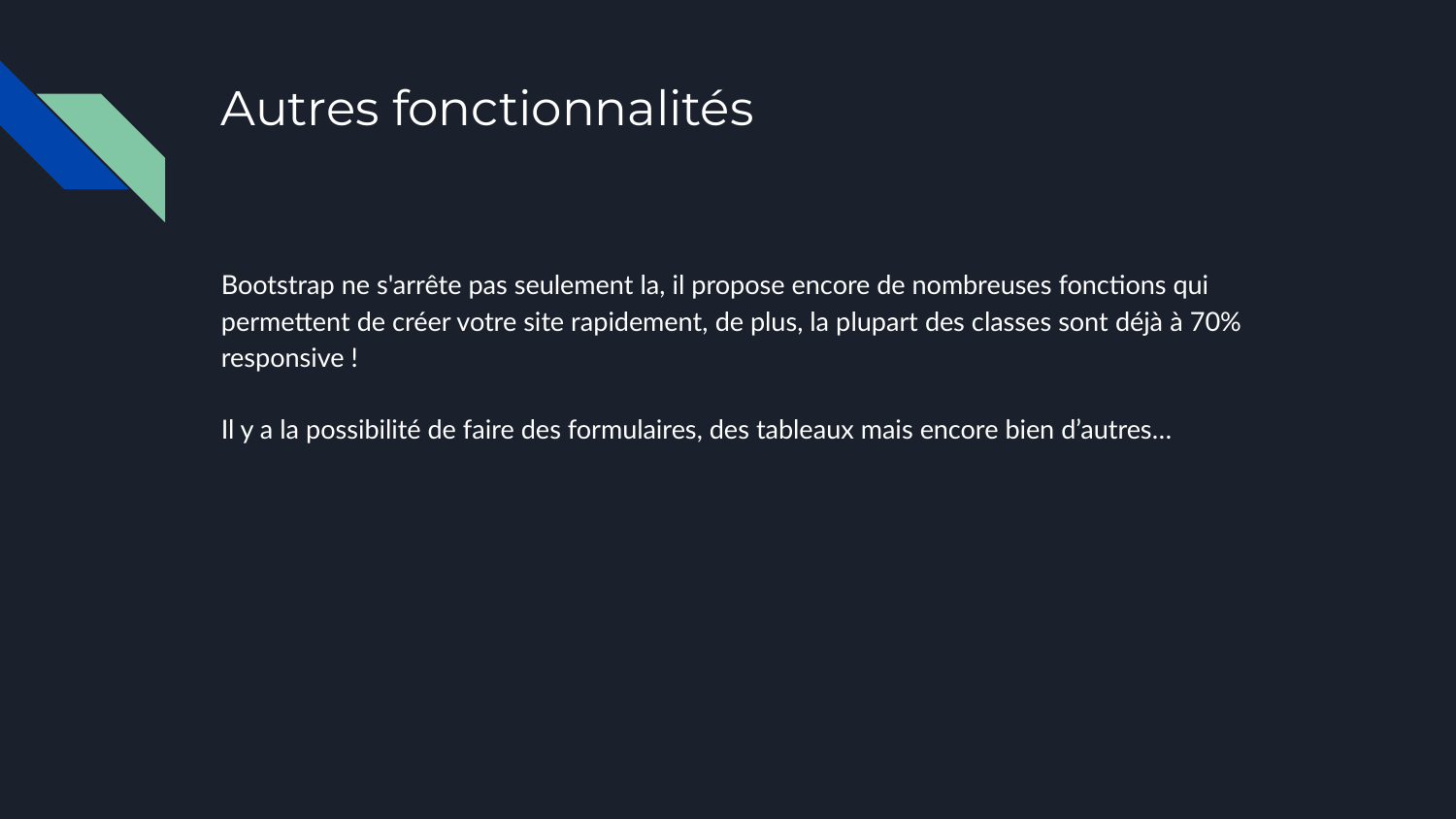

# Autres fonctionnalités
Bootstrap ne s'arrête pas seulement la, il propose encore de nombreuses fonctions qui permettent de créer votre site rapidement, de plus, la plupart des classes sont déjà à 70% responsive !
Il y a la possibilité de faire des formulaires, des tableaux mais encore bien d’autres…